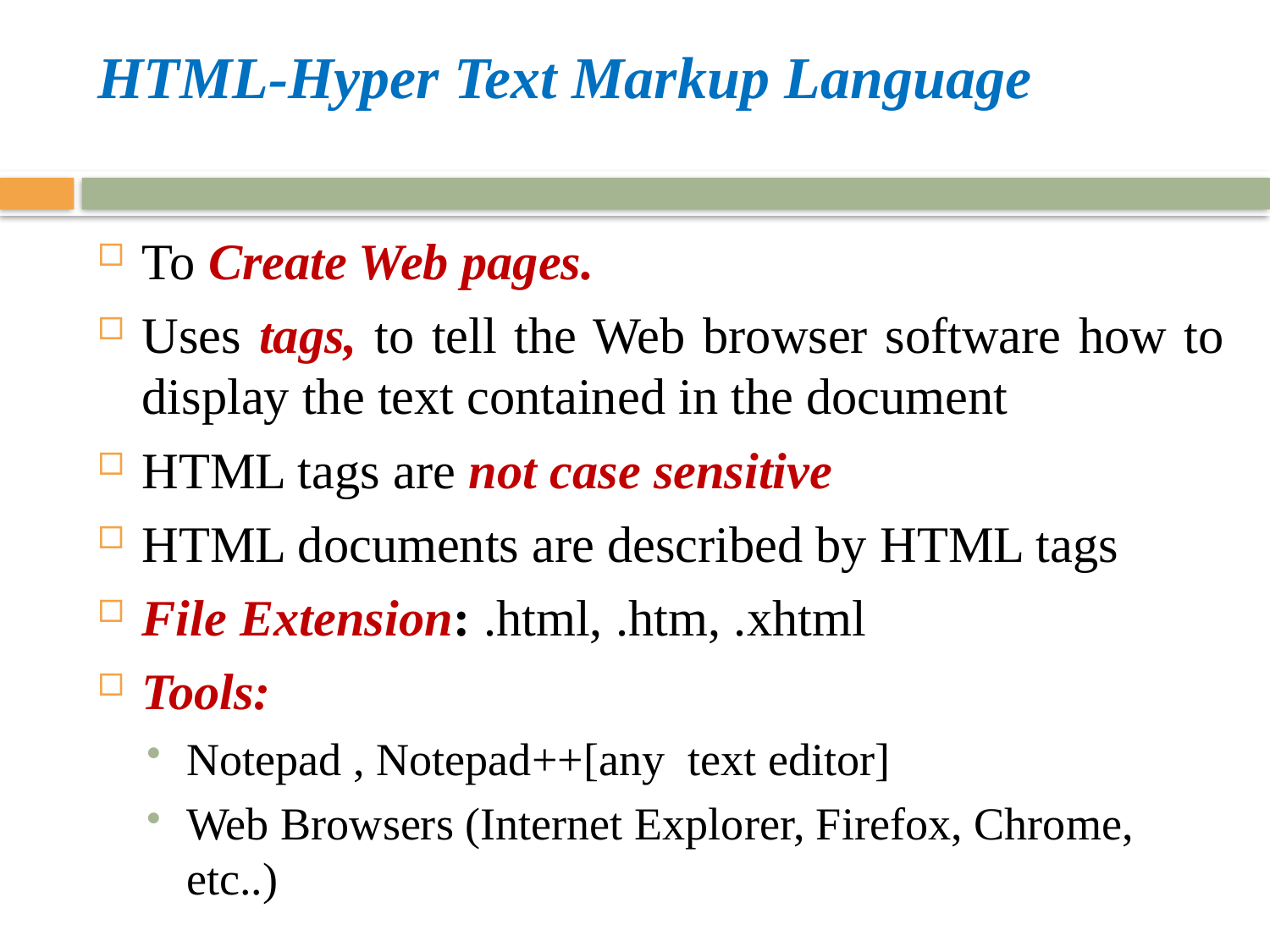

# HTML-Hyper Text Markup Language
To Create Web pages.
Uses tags, to tell the Web browser software how to display the text contained in the document
HTML tags are not case sensitive
HTML documents are described by HTML tags
File Extension: .html, .htm, .xhtml
Tools:
Notepad , Notepad++[any  text editor]
Web Browsers (Internet Explorer, Firefox, Chrome, etc..)